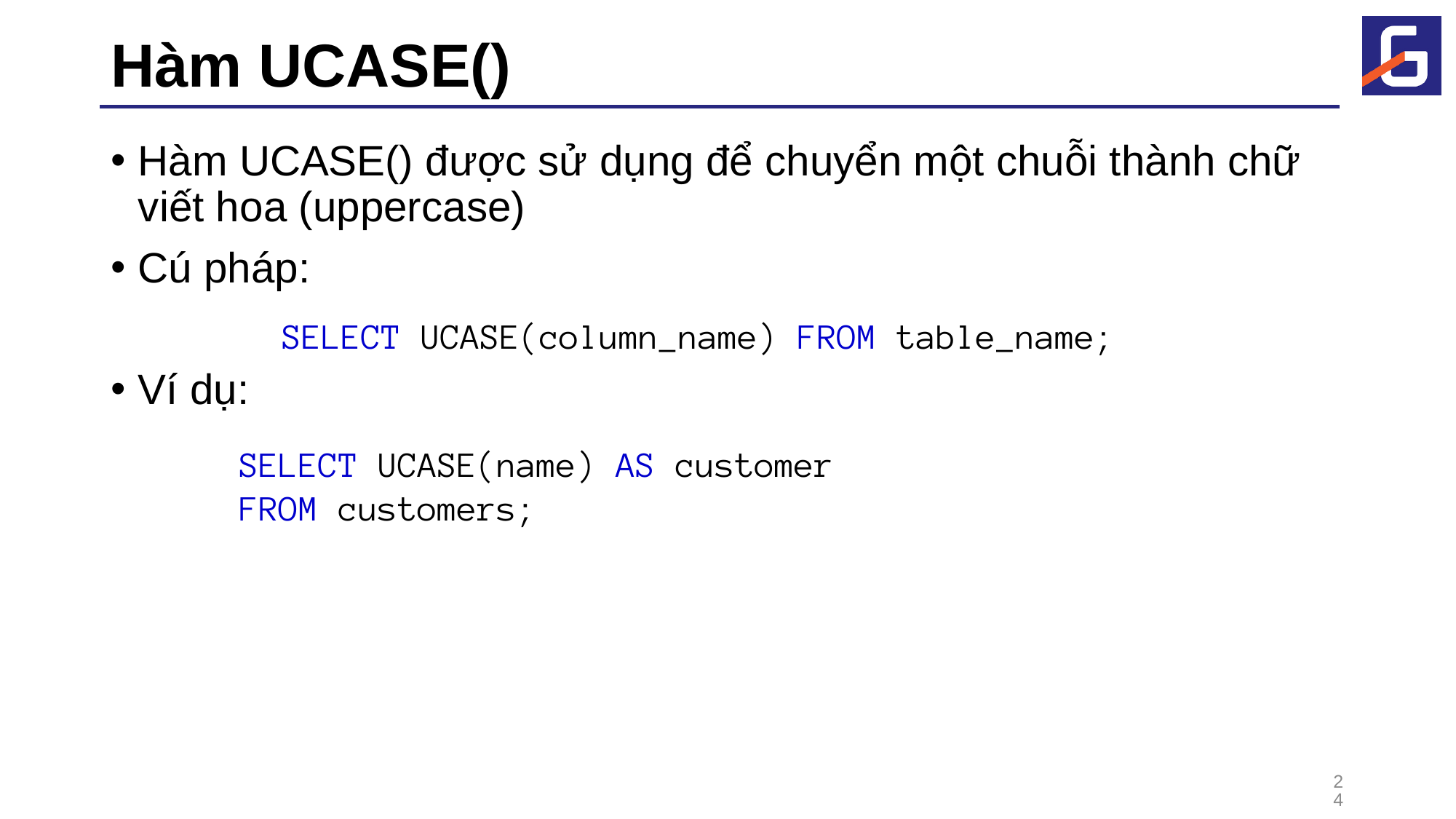

# Hàm UCASE()
Hàm UCASE() được sử dụng để chuyển một chuỗi thành chữ viết hoa (uppercase)
Cú pháp:

Ví dụ:
SELECT UCASE(column_name) FROM table_name;
SELECT UCASE(name) AS customer
FROM customers;
24